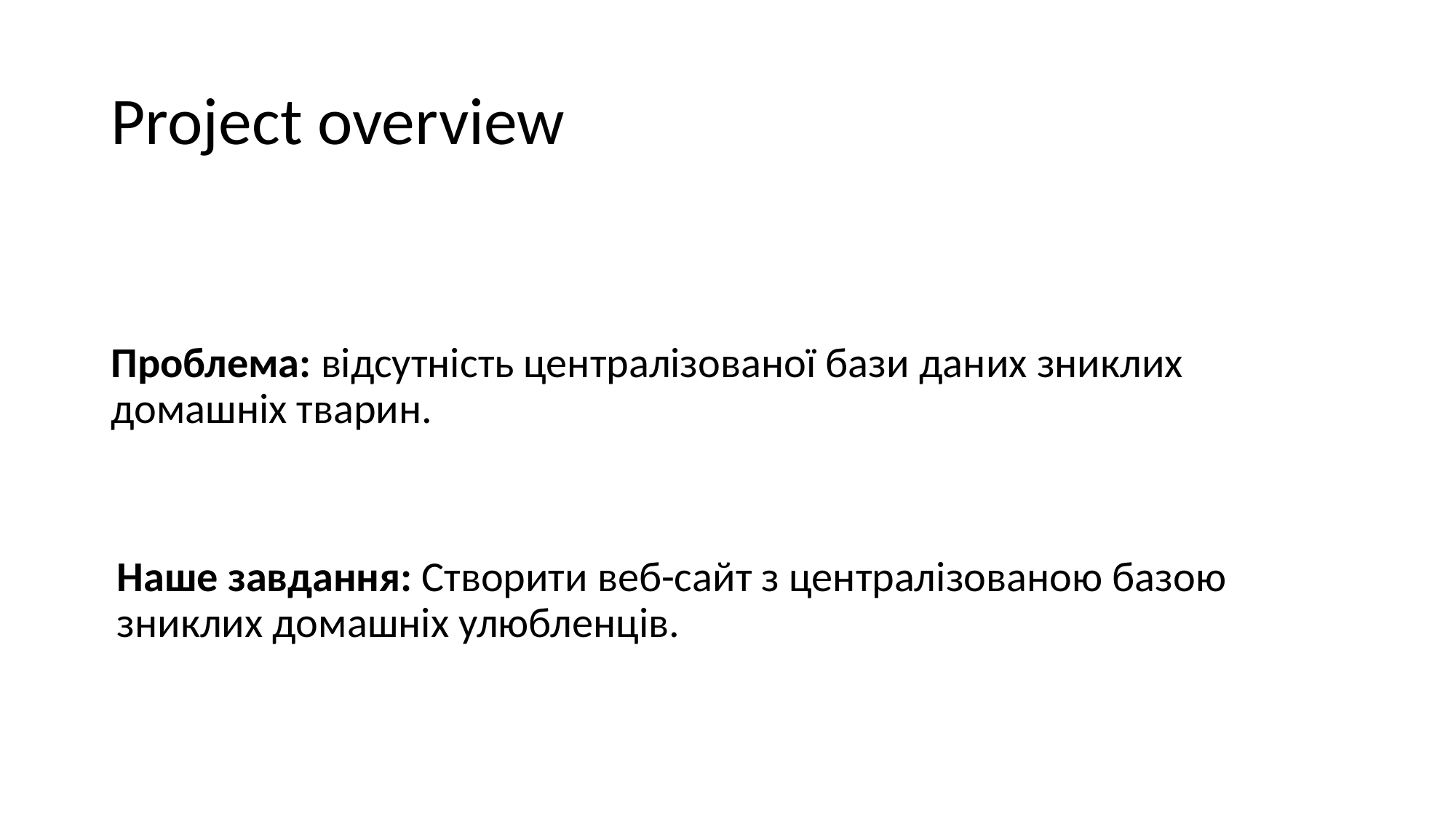

# Project overview

Проблема: відсутність централізованої бази даних зниклих домашніх тварин.

Наше завдання: Створити веб-сайт з централізованою базою зниклих домашніх улюбленців.